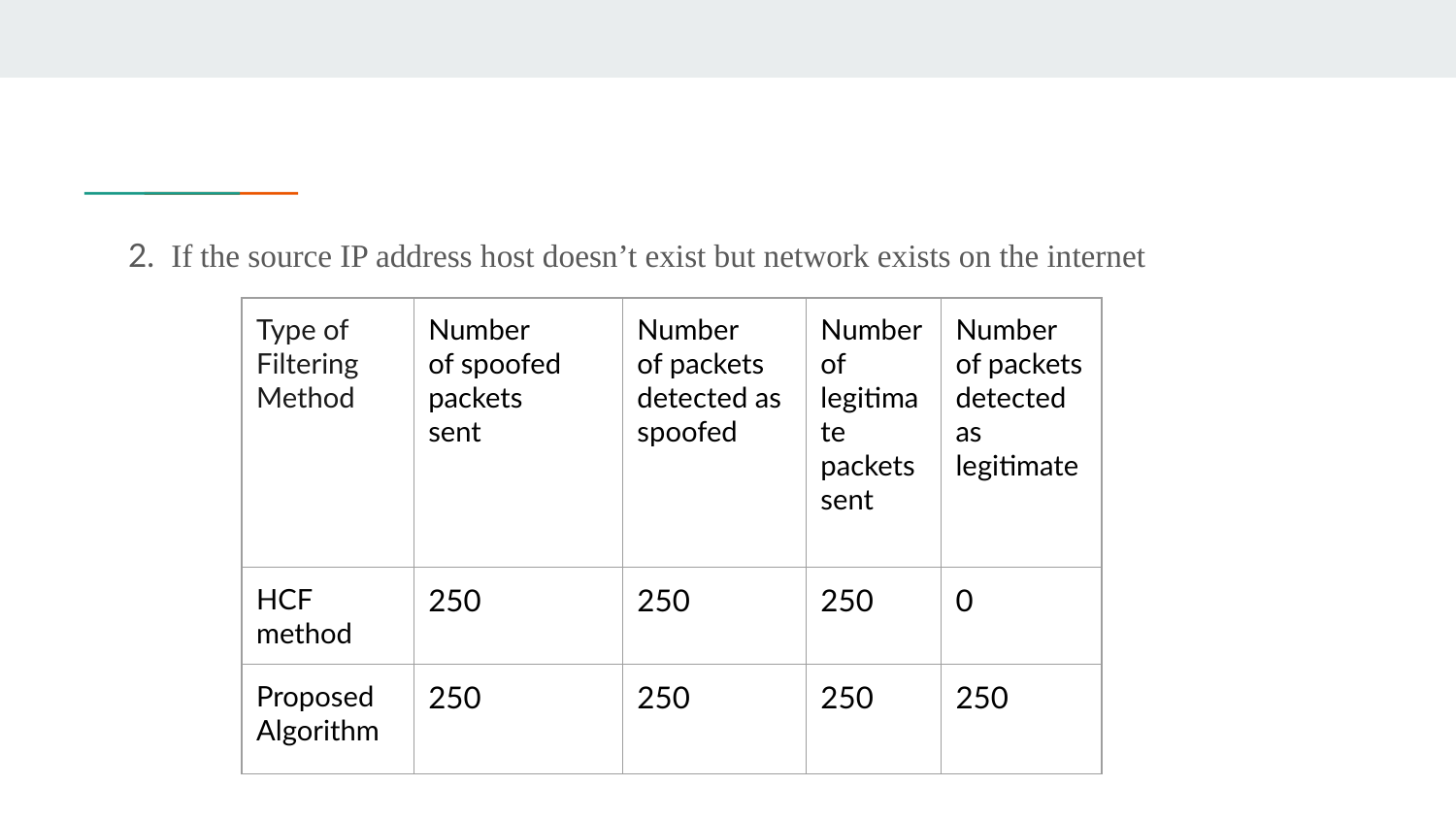

2.  If the source IP address host doesn’t exist but network exists on the internet
| Type of Filtering Method | Number of spoofed packets sent | Number of packets detected as spoofed | Number of legitimate packets sent | Number of packets detected as legitimate |
| --- | --- | --- | --- | --- |
| HCF method | 250 | 250 | 250 | 0 |
| Proposed Algorithm | 250 | 250 | 250 | 250 |